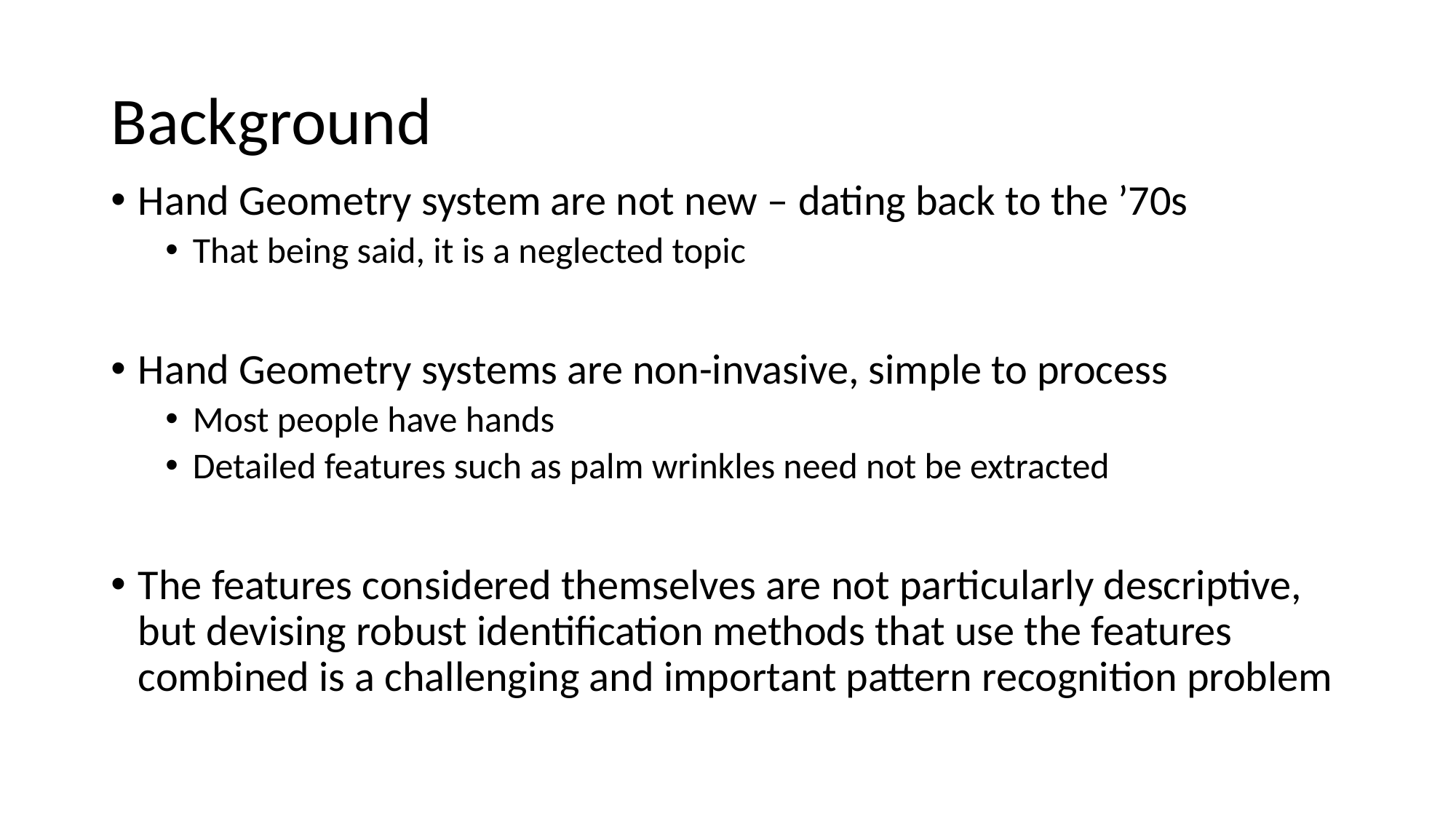

# Background
Hand Geometry system are not new – dating back to the ’70s
That being said, it is a neglected topic

Hand Geometry systems are non-invasive, simple to process
Most people have hands
Detailed features such as palm wrinkles need not be extracted

The features considered themselves are not particularly descriptive, but devising robust identification methods that use the features combined is a challenging and important pattern recognition problem